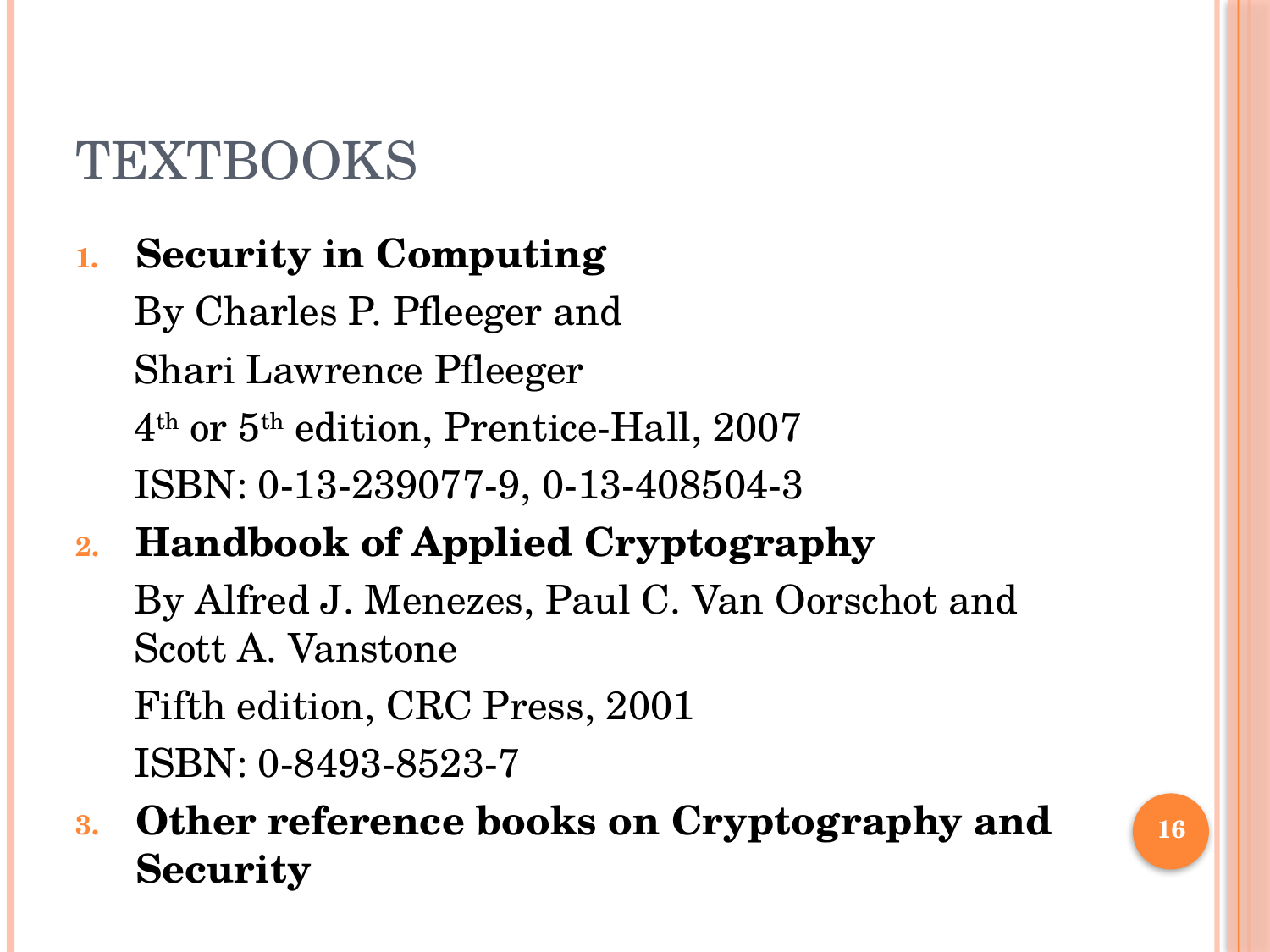

# Textbooks
Security in Computing
By Charles P. Pfleeger and
Shari Lawrence Pfleeger
4th or 5th edition, Prentice-Hall, 2007
ISBN: 0-13-239077-9, 0-13-408504-3
Handbook of Applied Cryptography
By Alfred J. Menezes, Paul C. Van Oorschot and Scott A. Vanstone
Fifth edition, CRC Press, 2001
ISBN: 0-8493-8523-7
Other reference books on Cryptography and Security
16